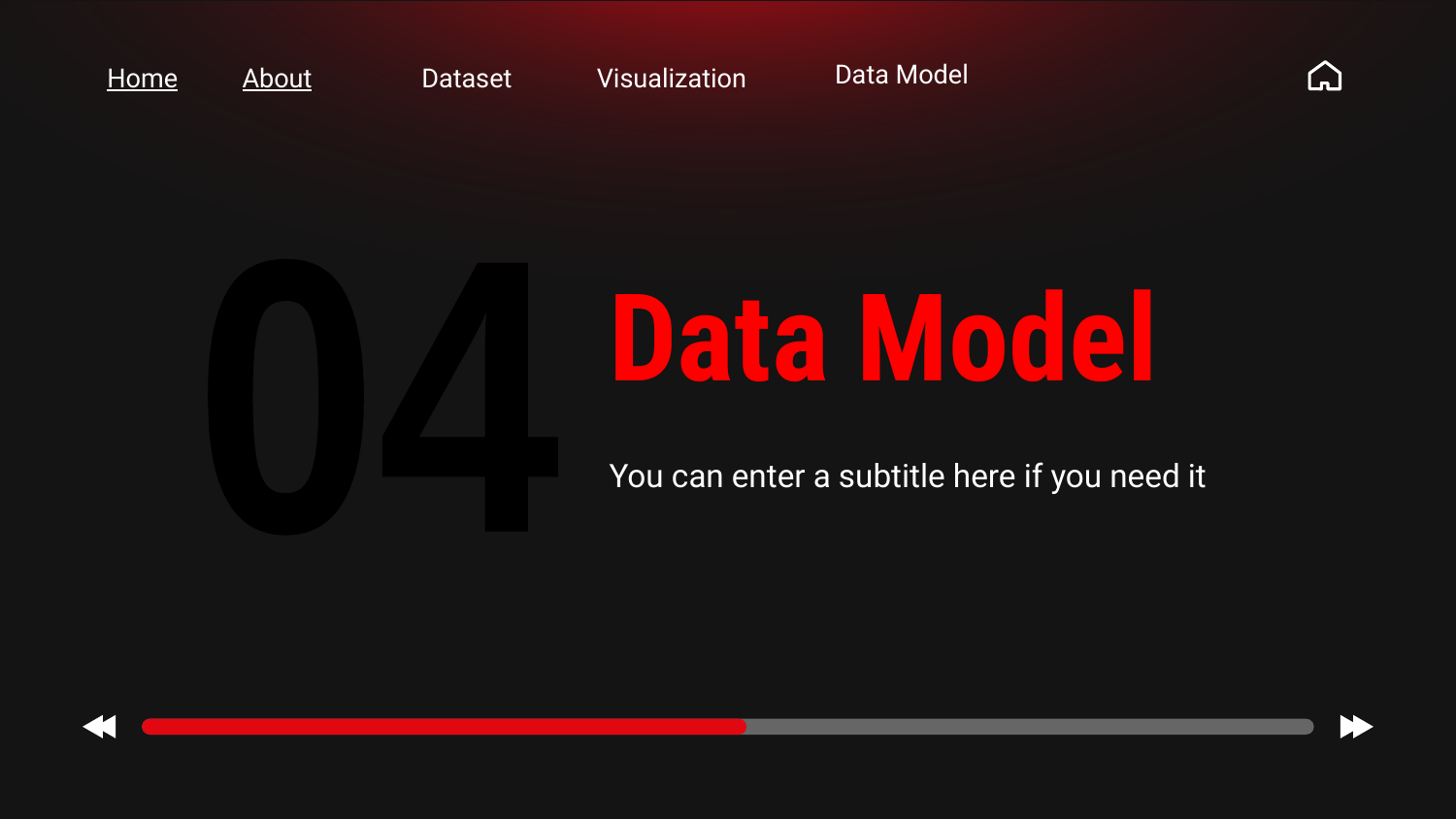

Home
About
Dataset
Visualization
Data Model

02
04
# Data Model
You can enter a subtitle here if you need it